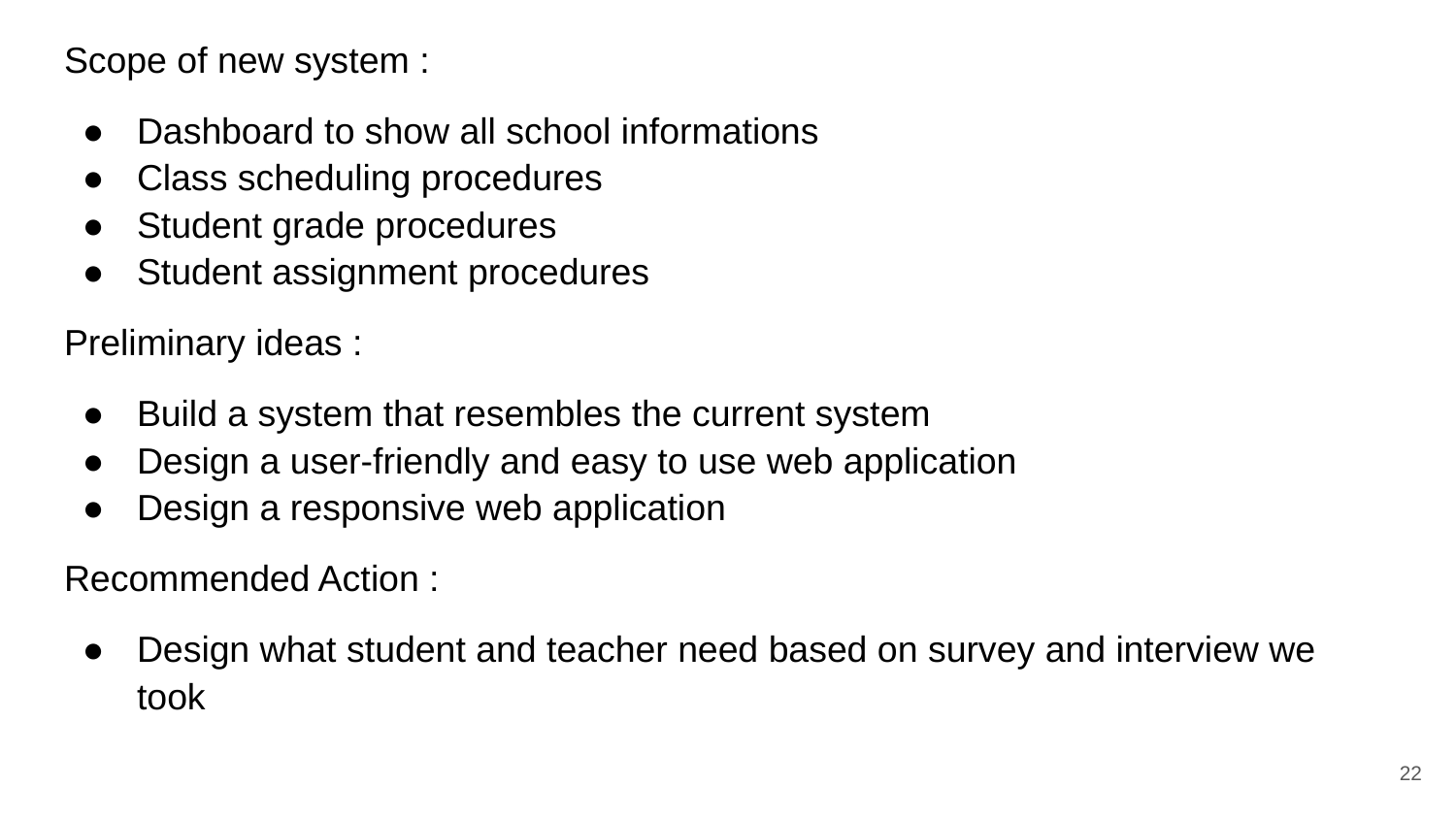

Scope of new system :
Dashboard to show all school informations
Class scheduling procedures
Student grade procedures
Student assignment procedures
Preliminary ideas :
Build a system that resembles the current system
Design a user-friendly and easy to use web application
Design a responsive web application
Recommended Action :
Design what student and teacher need based on survey and interview we took
22